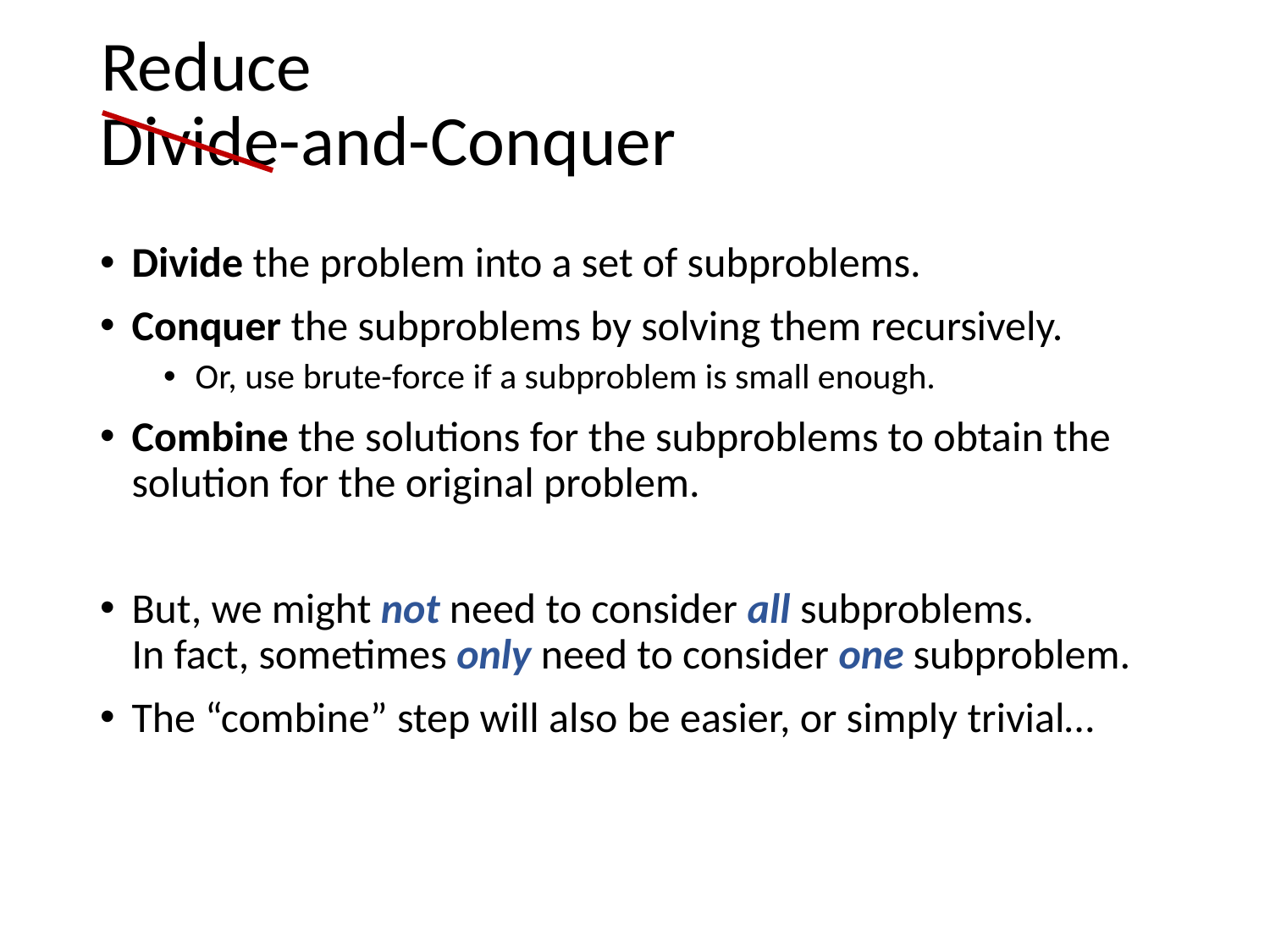

Reduce
# Divide-and-Conquer
Divide the problem into a set of subproblems.
Conquer the subproblems by solving them recursively.
Or, use brute-force if a subproblem is small enough.
Combine the solutions for the subproblems to obtain the solution for the original problem.

But, we might not need to consider all subproblems.
In fact, sometimes only need to consider one subproblem.
The “combine” step will also be easier, or simply trivial…